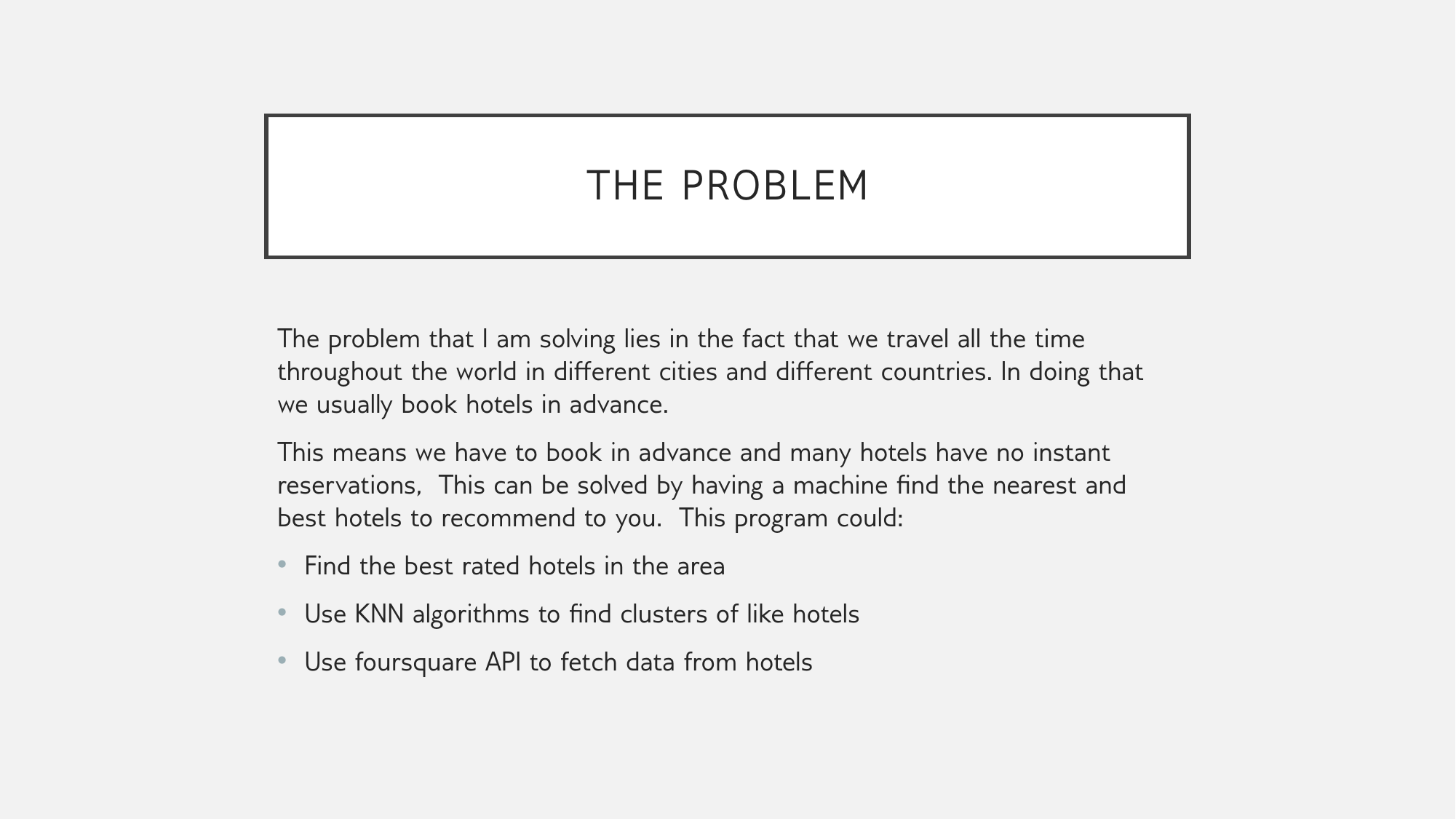

# The problem
The problem that I am solving lies in the fact that we travel all the time throughout the world in different cities and different countries. In doing that we usually book hotels in advance.
This means we have to book in advance and many hotels have no instant reservations,  This can be solved by having a machine find the nearest and best hotels to recommend to you.  This program could:
Find the best rated hotels in the area
Use KNN algorithms to find clusters of like hotels
Use foursquare API to fetch data from hotels